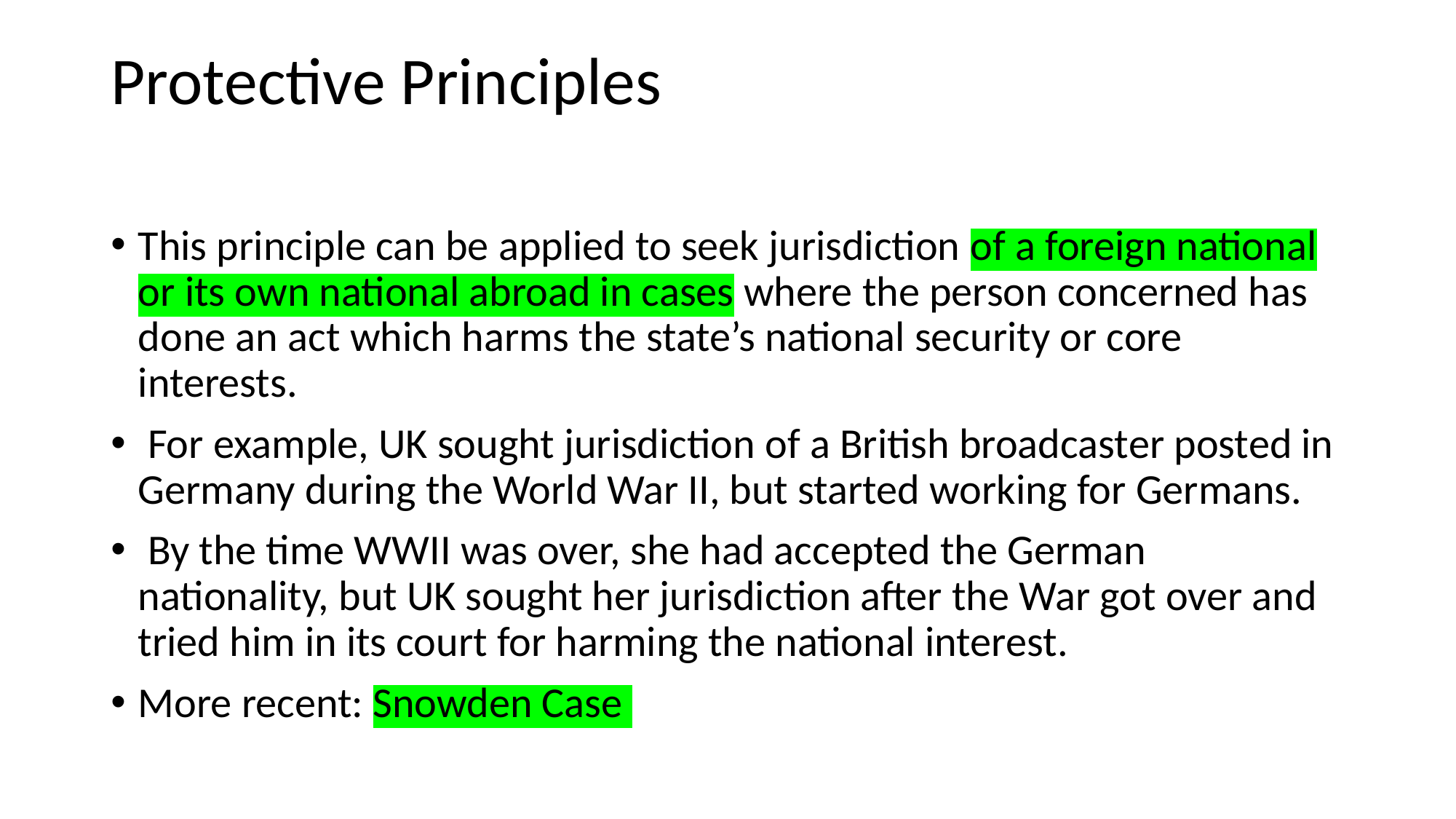

# Protective Principles
This principle can be applied to seek jurisdiction of a foreign national or its own national abroad in cases where the person concerned has done an act which harms the state’s national security or core interests.
 For example, UK sought jurisdiction of a British broadcaster posted in Germany during the World War II, but started working for Germans.
 By the time WWII was over, she had accepted the German nationality, but UK sought her jurisdiction after the War got over and tried him in its court for harming the national interest.
More recent: Snowden Case